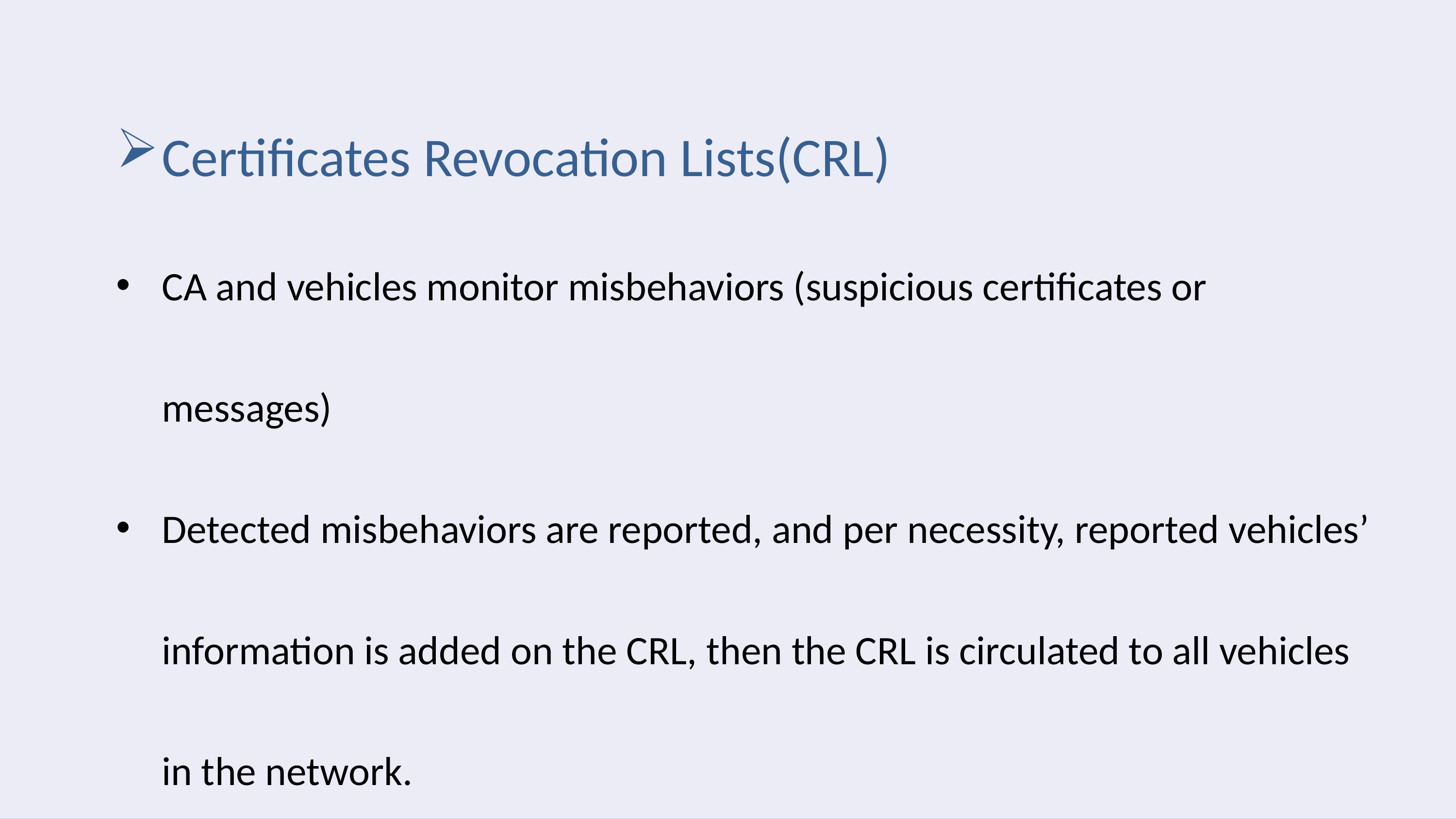

Certificates Revocation Lists(CRL)
CA and vehicles monitor misbehaviors (suspicious certificates or messages)
Detected misbehaviors are reported, and per necessity, reported vehicles’ information is added on the CRL, then the CRL is circulated to all vehicles in the network.
9